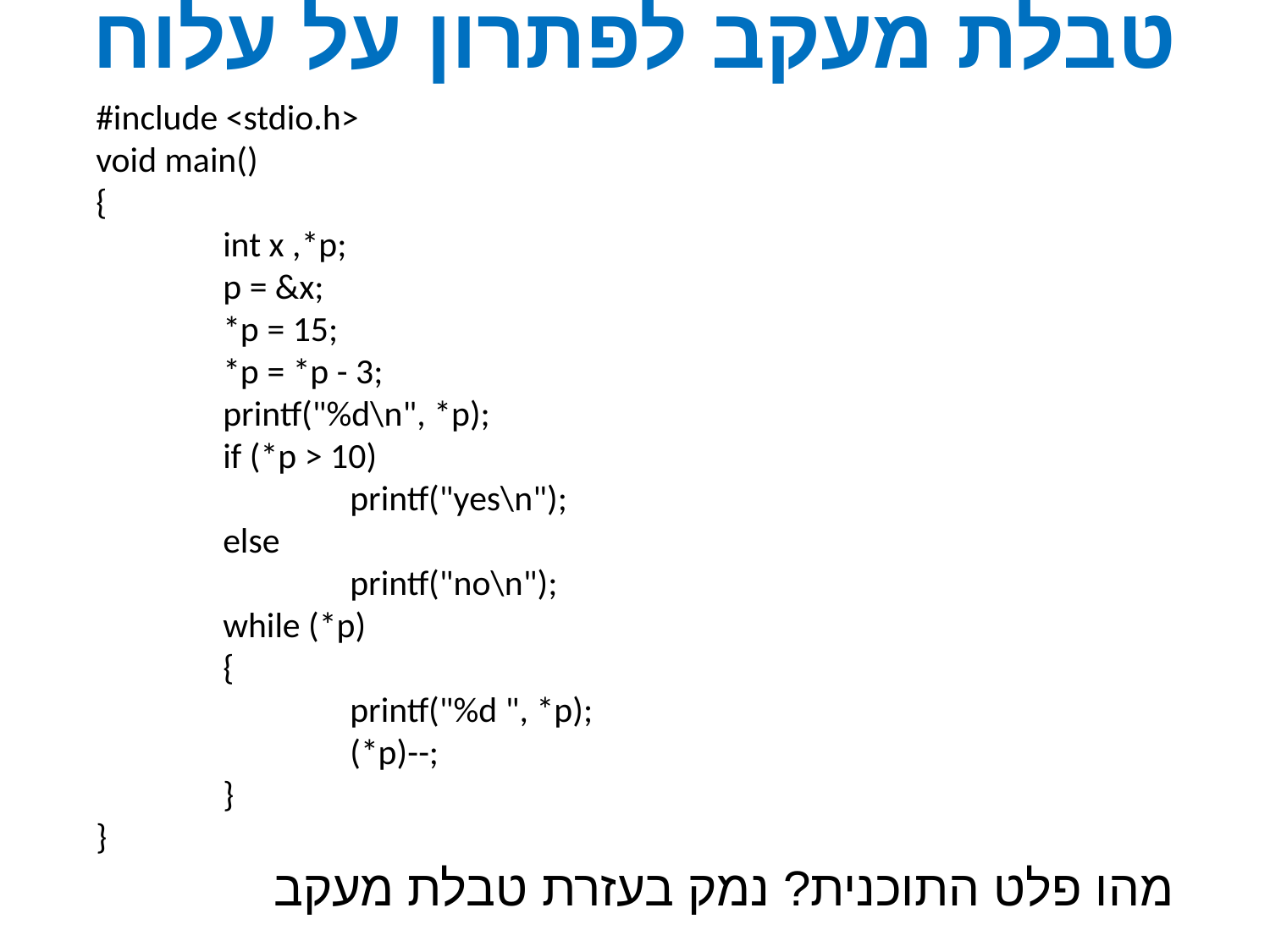

טבלת מעקב לפתרון על עלוח
#include <stdio.h>
void main()
{
	int x ,*p;
	p = &x;
	*p = 15;
	*p = *p - 3;
	printf("%d\n", *p);
	if (*p > 10)
		printf("yes\n");
	else
		printf("no\n");
	while (*p)
	{
		printf("%d ", *p);
		(*p)--;
	}
}
מהו פלט התוכנית? נמק בעזרת טבלת מעקב